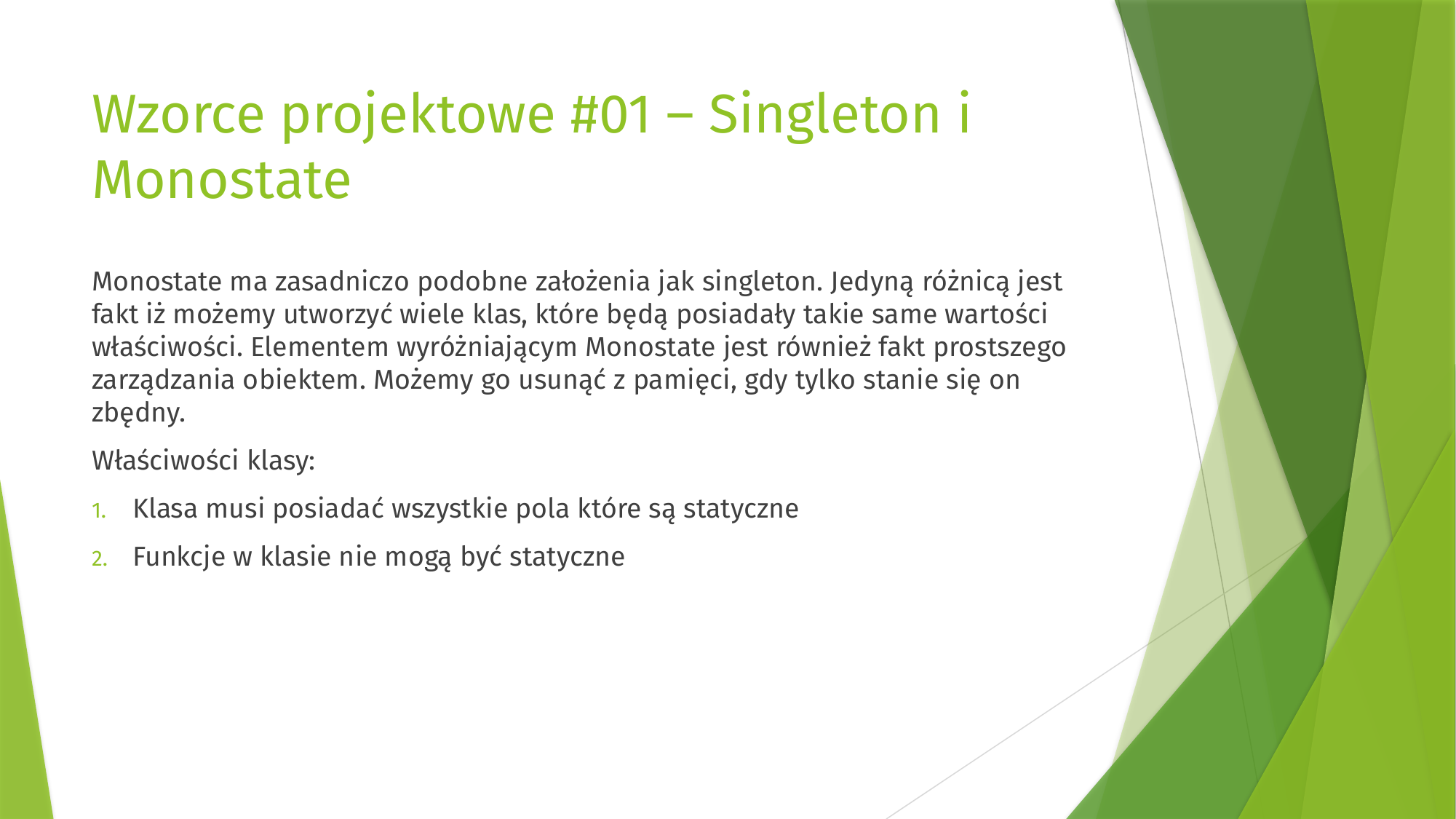

# Wzorce projektowe #01 – Singleton i Monostate
Monostate ma zasadniczo podobne założenia jak singleton. Jedyną różnicą jest fakt iż możemy utworzyć wiele klas, które będą posiadały takie same wartości właściwości. Elementem wyróżniającym Monostate jest również fakt prostszego zarządzania obiektem. Możemy go usunąć z pamięci, gdy tylko stanie się on zbędny.
Właściwości klasy:
Klasa musi posiadać wszystkie pola które są statyczne
Funkcje w klasie nie mogą być statyczne